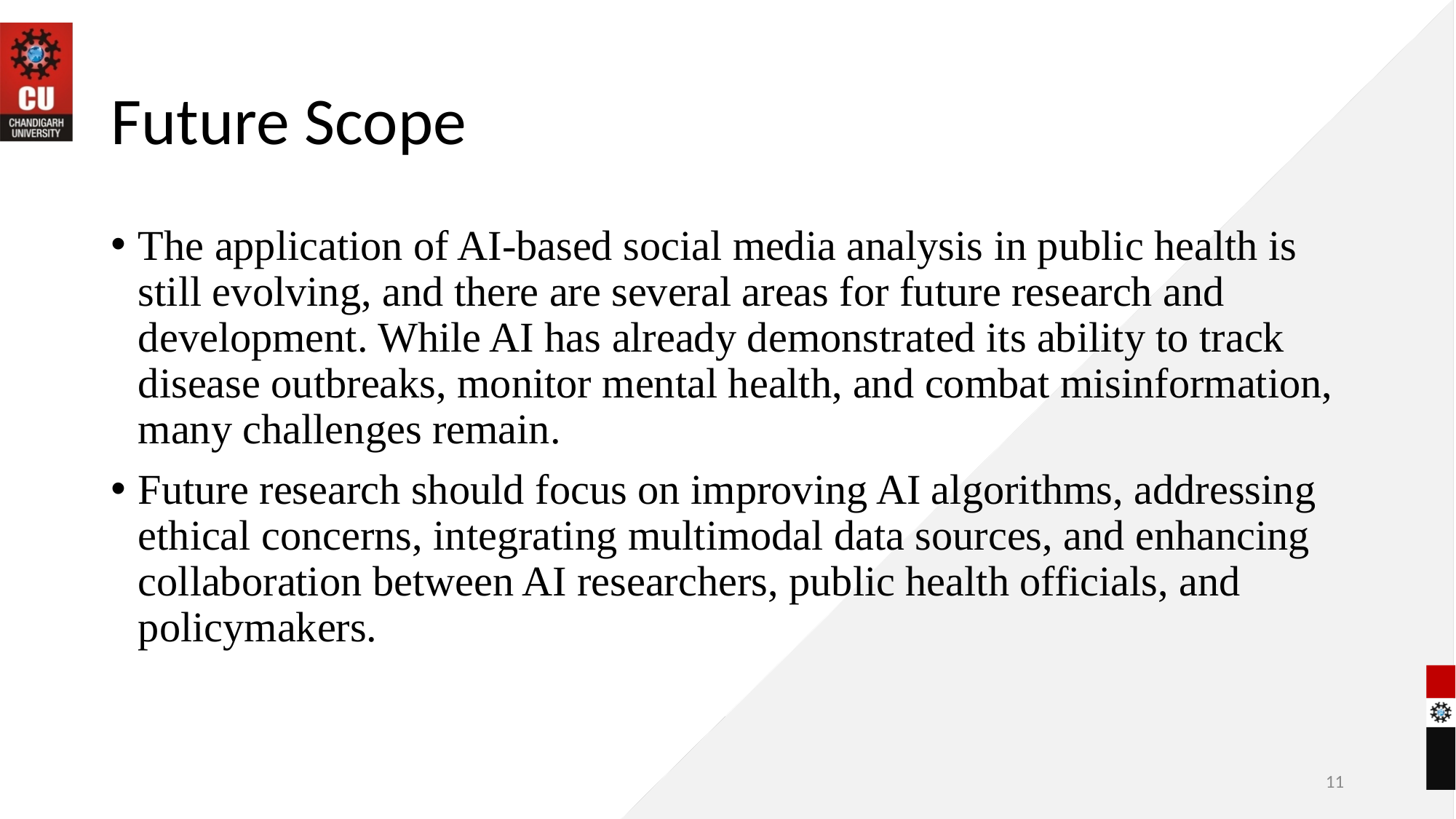

# Future Scope
The application of AI-based social media analysis in public health is still evolving, and there are several areas for future research and development. While AI has already demonstrated its ability to track disease outbreaks, monitor mental health, and combat misinformation, many challenges remain.
Future research should focus on improving AI algorithms, addressing ethical concerns, integrating multimodal data sources, and enhancing collaboration between AI researchers, public health officials, and policymakers.

11